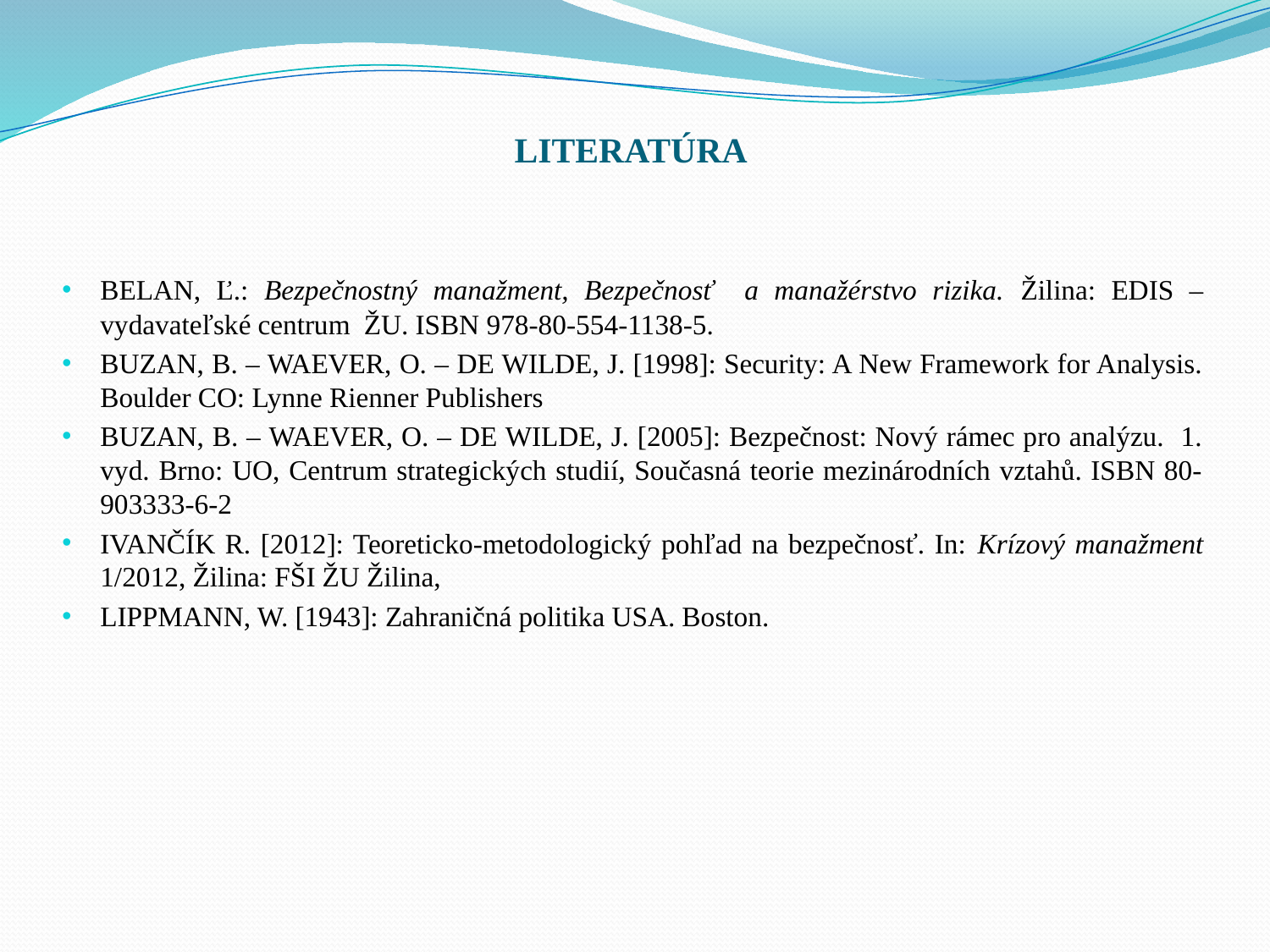

# LITERATÚRA
BELAN, Ľ.: Bezpečnostný manažment, Bezpečnosť  a manažérstvo rizika. Žilina: EDIS – vydavateľské centrum  ŽU. ISBN 978-80-554-1138-5.
BUZAN, B. – WAEVER, O. – DE WILDE, J. [1998]: Security: A New Framework for Analysis. Boulder CO: Lynne Rienner Publishers
BUZAN, B. – WAEVER, O. – DE WILDE, J. [2005]: Bezpečnost: Nový rámec pro analýzu.  1. vyd. Brno: UO, Centrum strategických studií, Současná teorie mezinárodních vztahů. ISBN 80-903333-6-2
IVANČÍK R. [2012]: Teoreticko-metodologický pohľad na bezpečnosť. In: Krízový manažment 1/2012, Žilina: FŠI ŽU Žilina,
LIPPMANN, W. [1943]: Zahraničná politika USA. Boston.